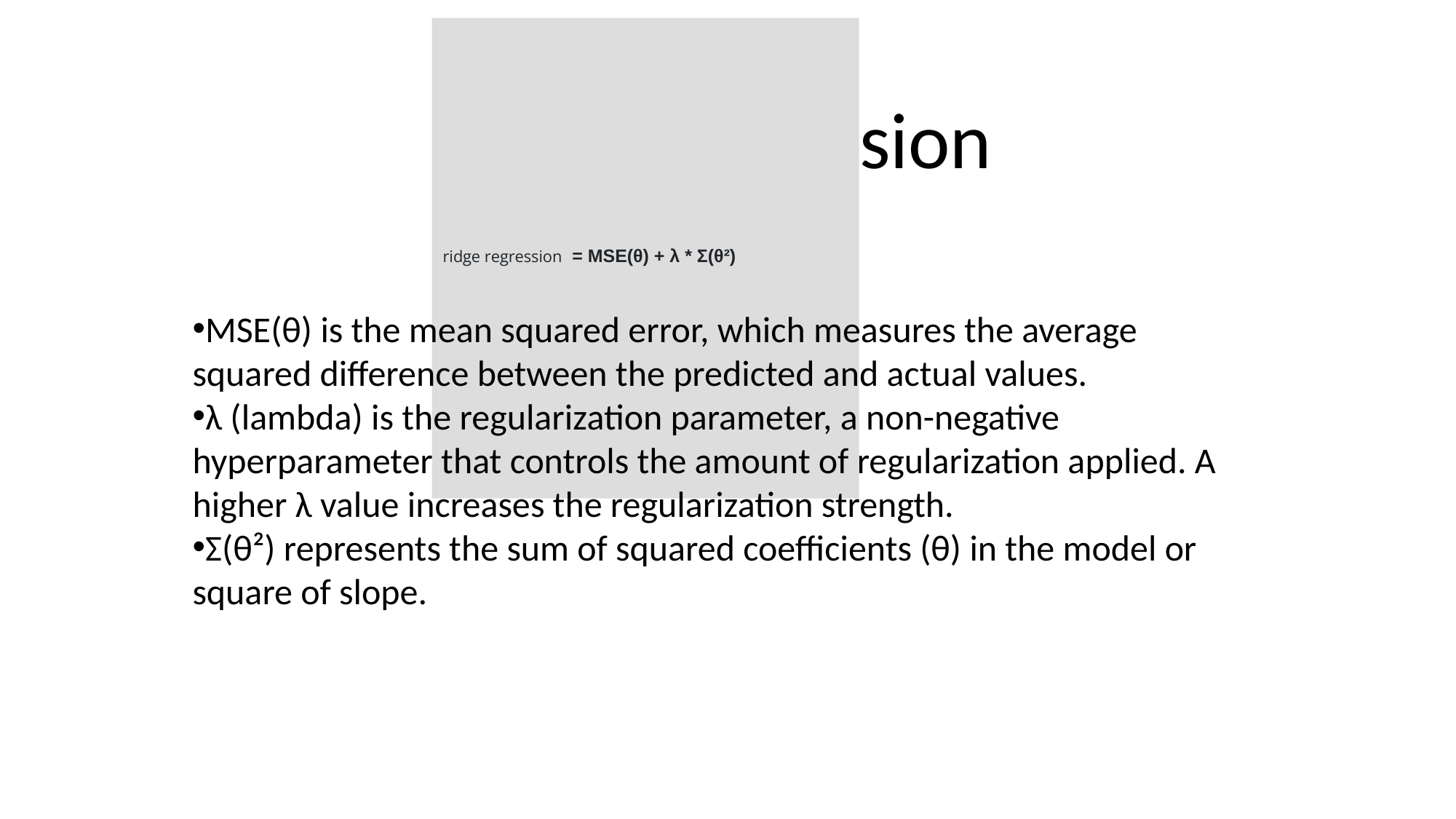

# Ridge regression
ridge regression  = MSE(θ) + λ * Σ(θ²)
MSE(θ) is the mean squared error, which measures the average squared difference between the predicted and actual values.
λ (lambda) is the regularization parameter, a non-negative hyperparameter that controls the amount of regularization applied. A higher λ value increases the regularization strength.
Σ(θ²) represents the sum of squared coefficients (θ) in the model or square of slope.